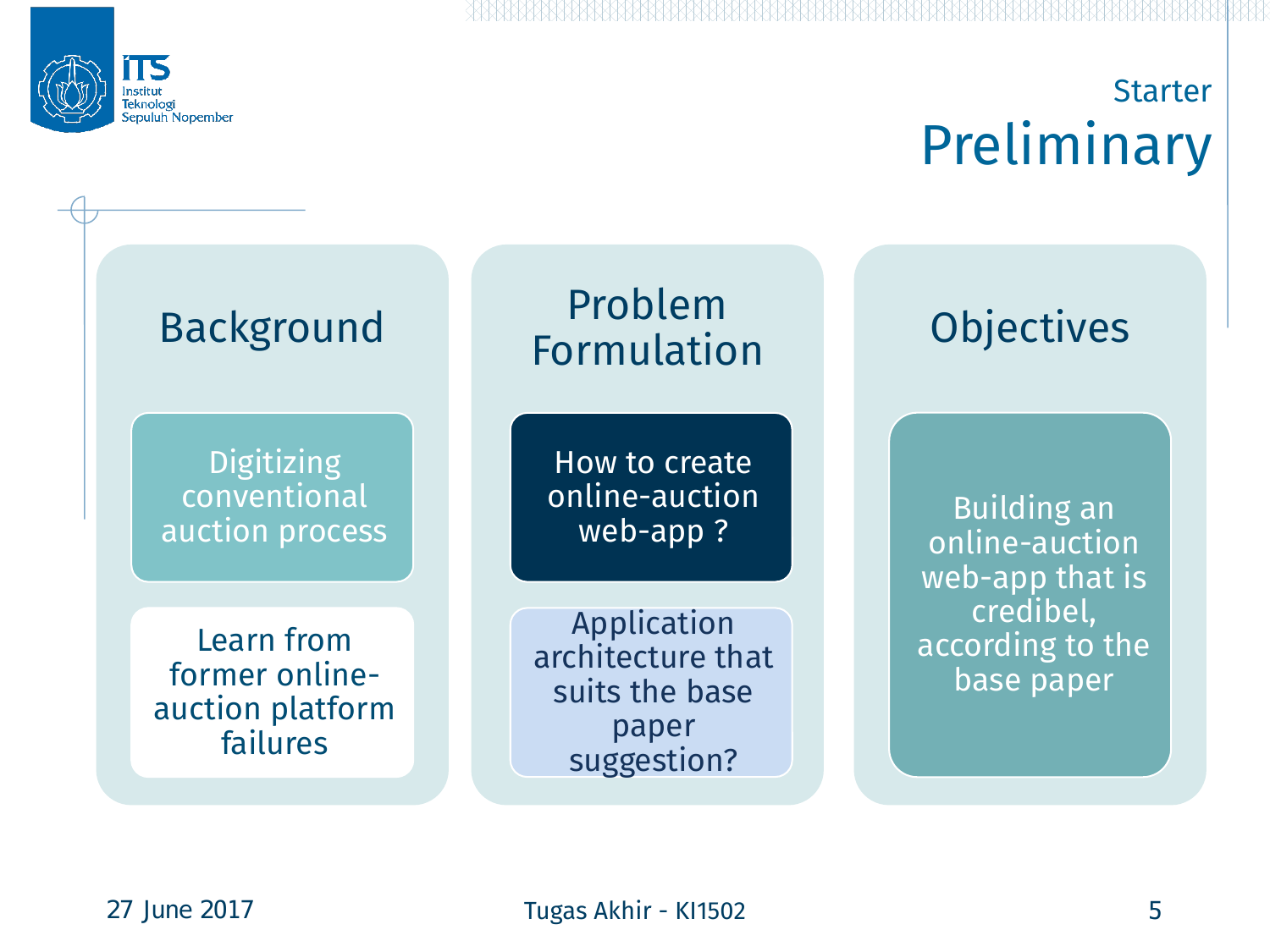

# Starter Preliminary
Background
Digitizing conventional auction process
Learn from former online-auction platform failures
Problem Formulation
How to create online-auction web-app ?
Application architecture that suits the base paper suggestion?
Objectives
Building an online-auction web-app that is credibel, according to the base paper
27 June 2017
Tugas Akhir - KI1502
5